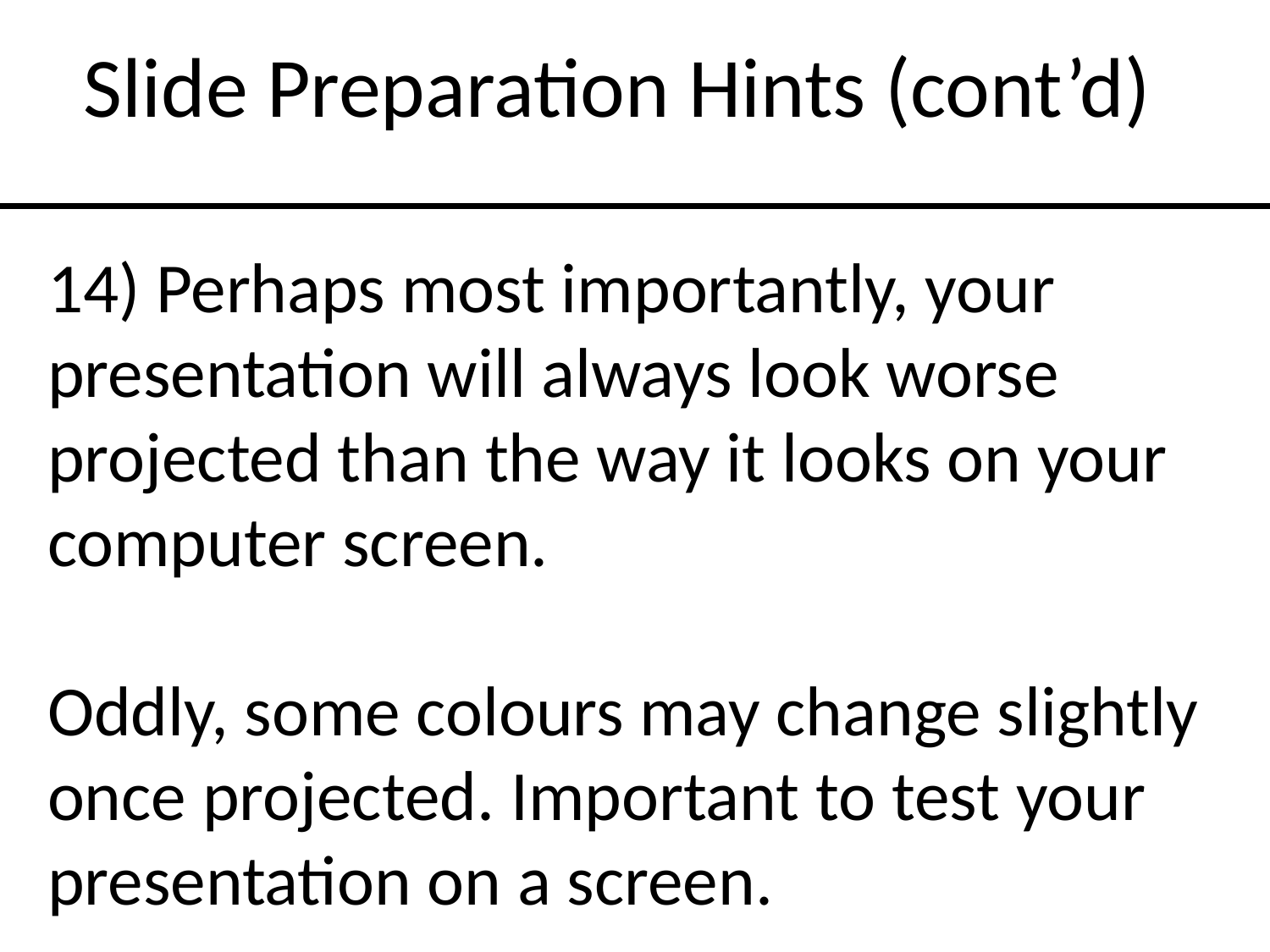

Slide Preparation Hints (cont’d)
14) Perhaps most importantly, your presentation will always look worse projected than the way it looks on your computer screen.

Oddly, some colours may change slightly once projected. Important to test your presentation on a screen.